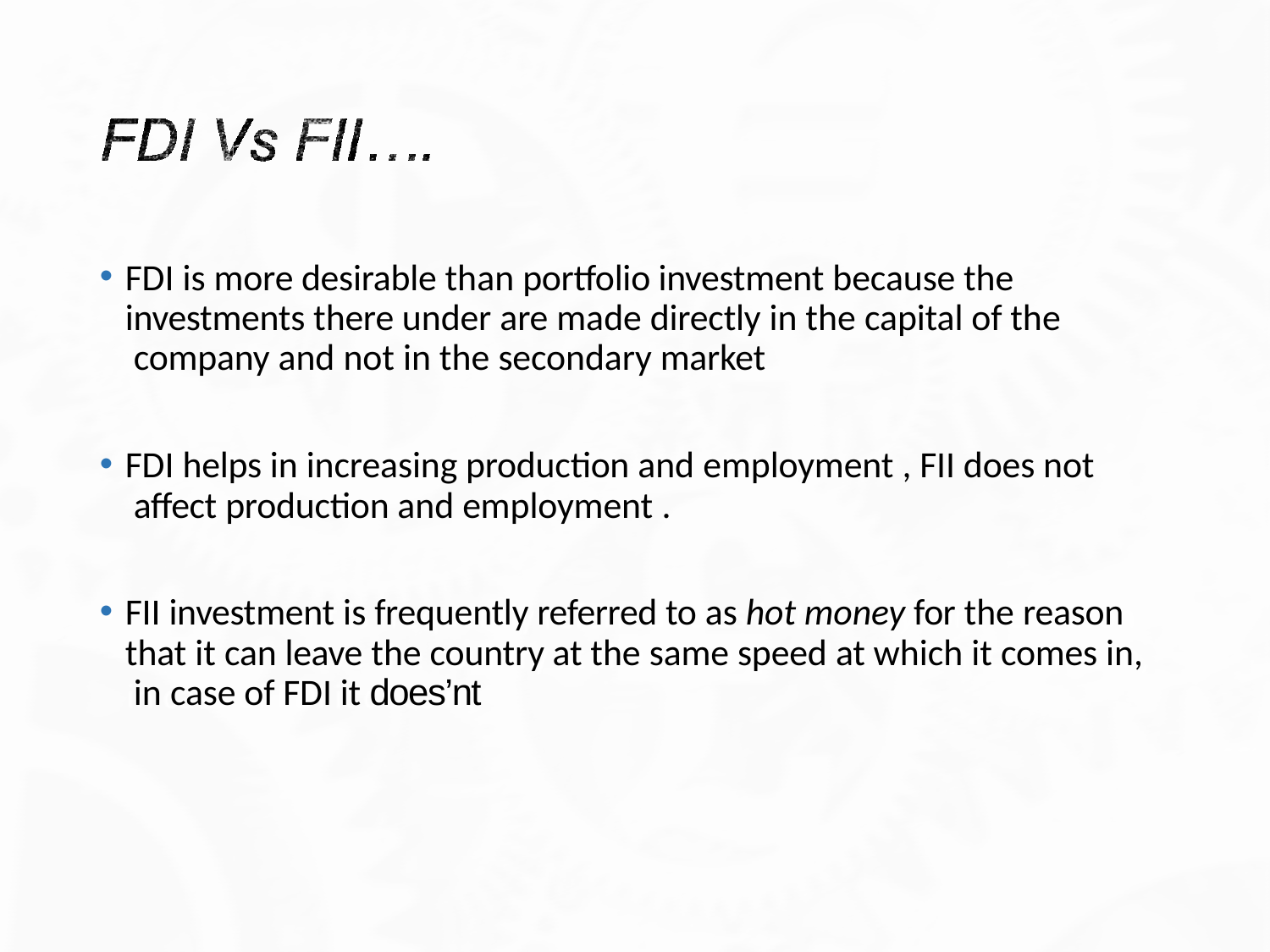

FDI is more desirable than portfolio investment because the  investments there under are made directly in the capital of the  company and not in the secondary market

FDI helps in increasing production and employment , FII does not  affect production and employment .

FII investment is frequently referred to as hot money for the reason  that it can leave the country at the same speed at which it comes in,  in case of FDI it does’nt